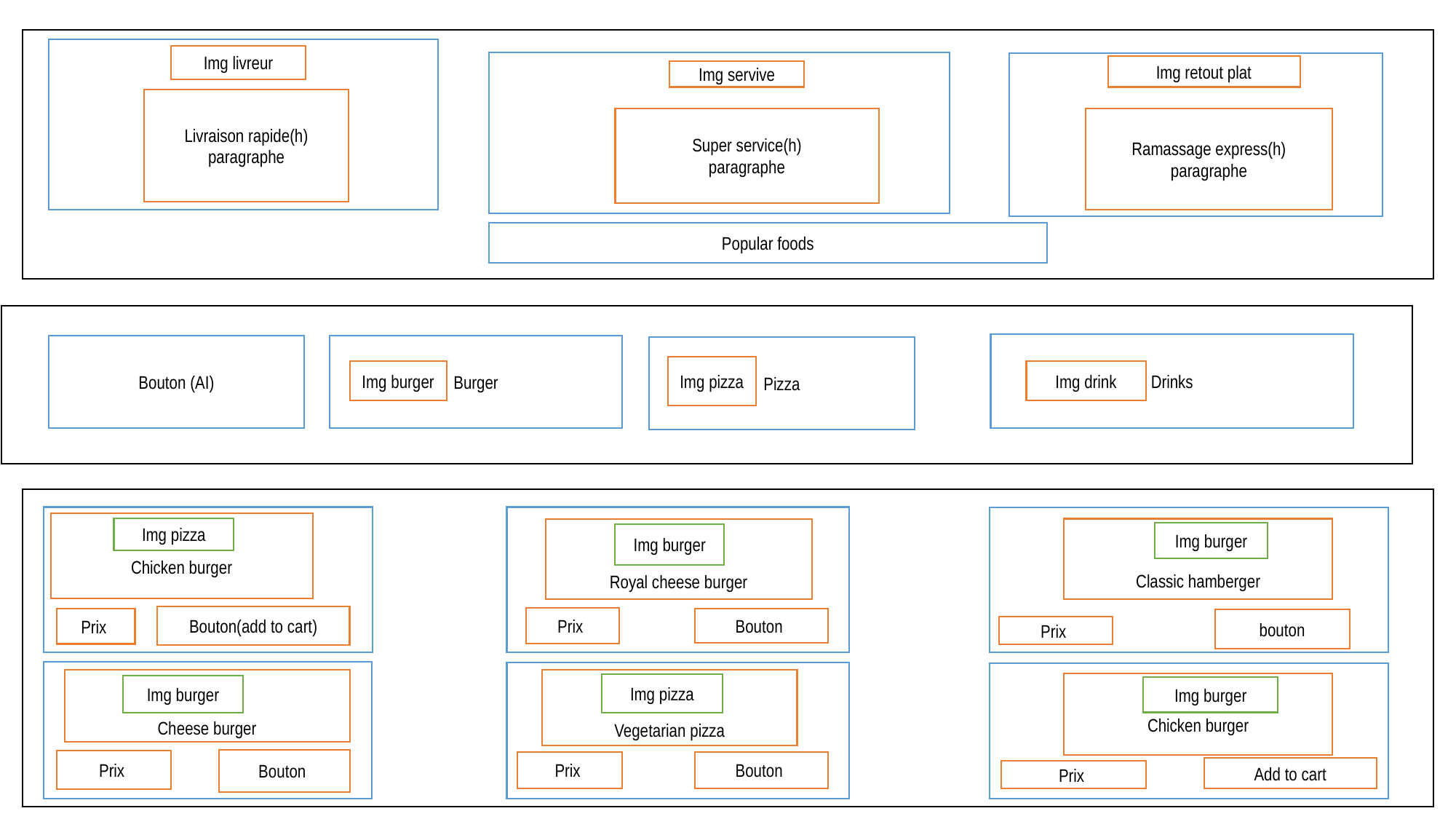

Img livreur

Img retout plat
Img servive
Livraison rapide(h)
paragraphe
Super service(h)
paragraphe
Ramassage express(h)
paragraphe
Popular foods

Drinks
Bouton (AI)
Burger
Pizza
Img pizza
Img burger
Img drink

Chicken burger
Img pizza

Classic hamberger

Royal cheese burger
Img burger
Img burger
Bouton(add to cart)
Prix
Bouton
Prix
bouton
Prix

Cheese burger

Vegetarian pizza

Chicken burger
Img pizza
Img burger
Img burger
Bouton
Prix
Bouton
Prix
Add to cart
Prix